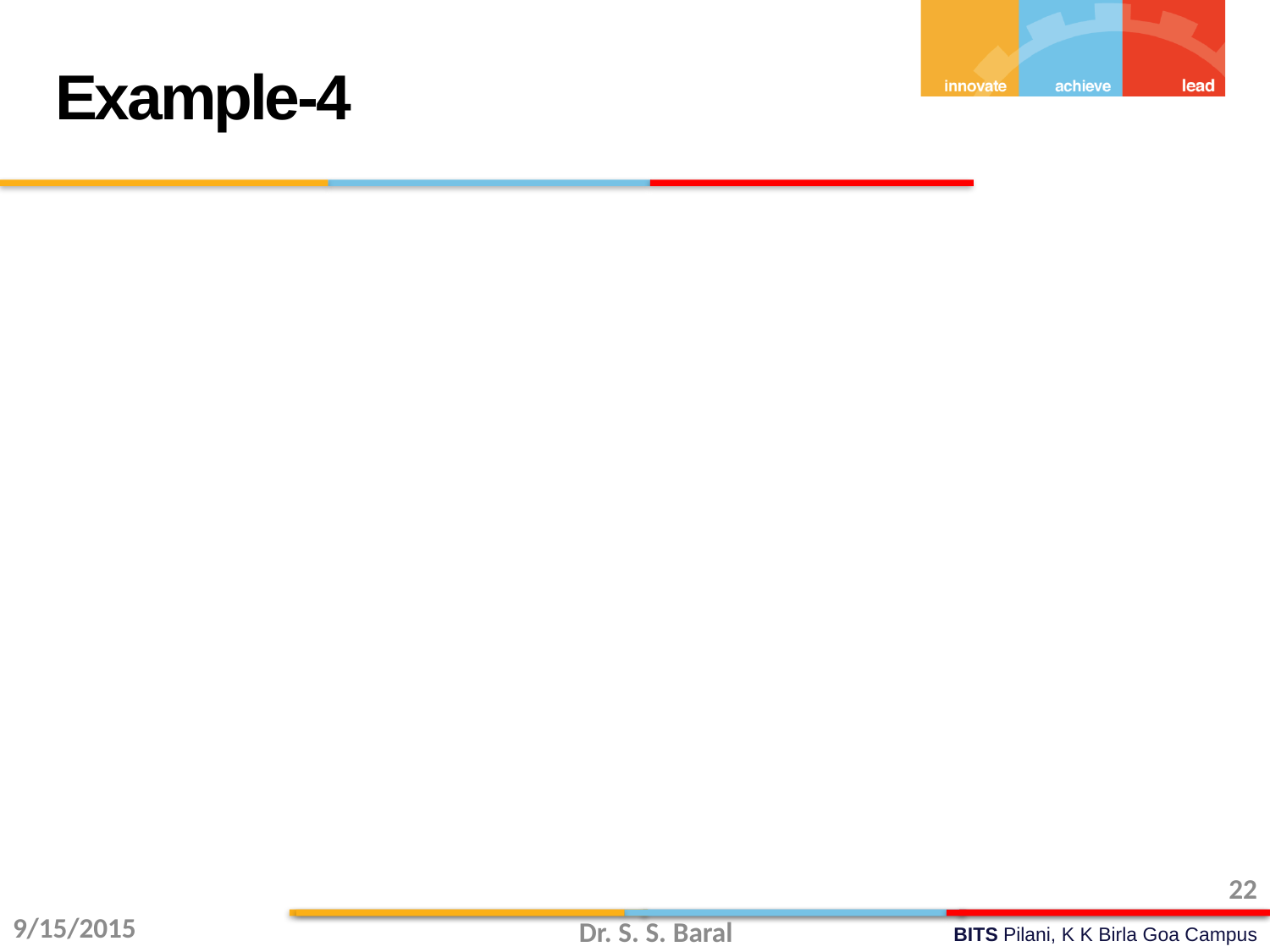

Example-4

22
9/15/2015
Dr. S. S. Baral